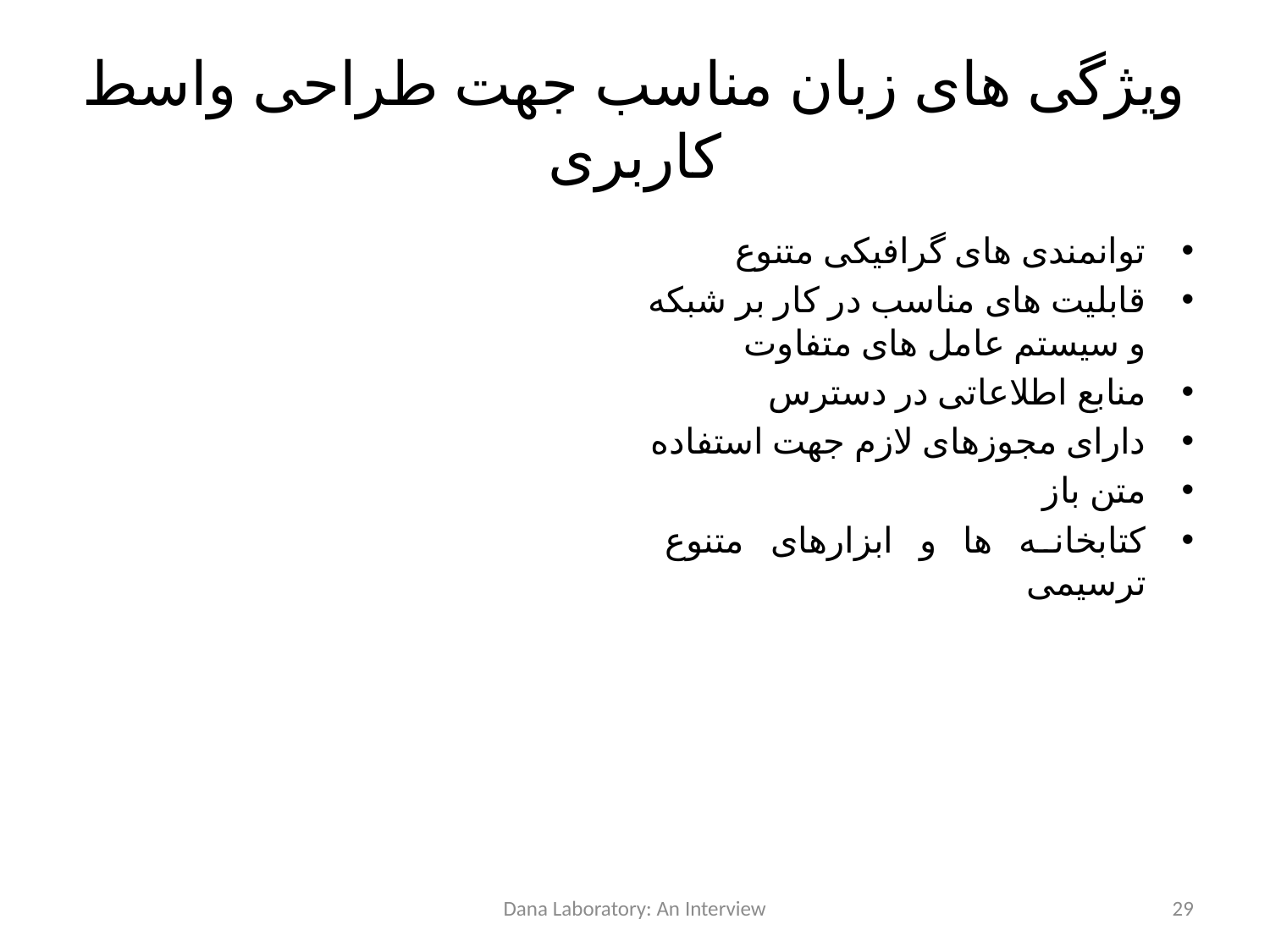

# ویژگی های زبان مناسب جهت طراحی واسط کاربری
توانمندی های گرافیکی متنوع
قابلیت های مناسب در کار بر شبکه و سیستم عامل های متفاوت
منابع اطلاعاتی در دسترس
دارای مجوزهای لازم جهت استفاده
متن باز
کتابخانه ها و ابزارهای متنوع ترسیمی
Dana Laboratory: An Interview
29